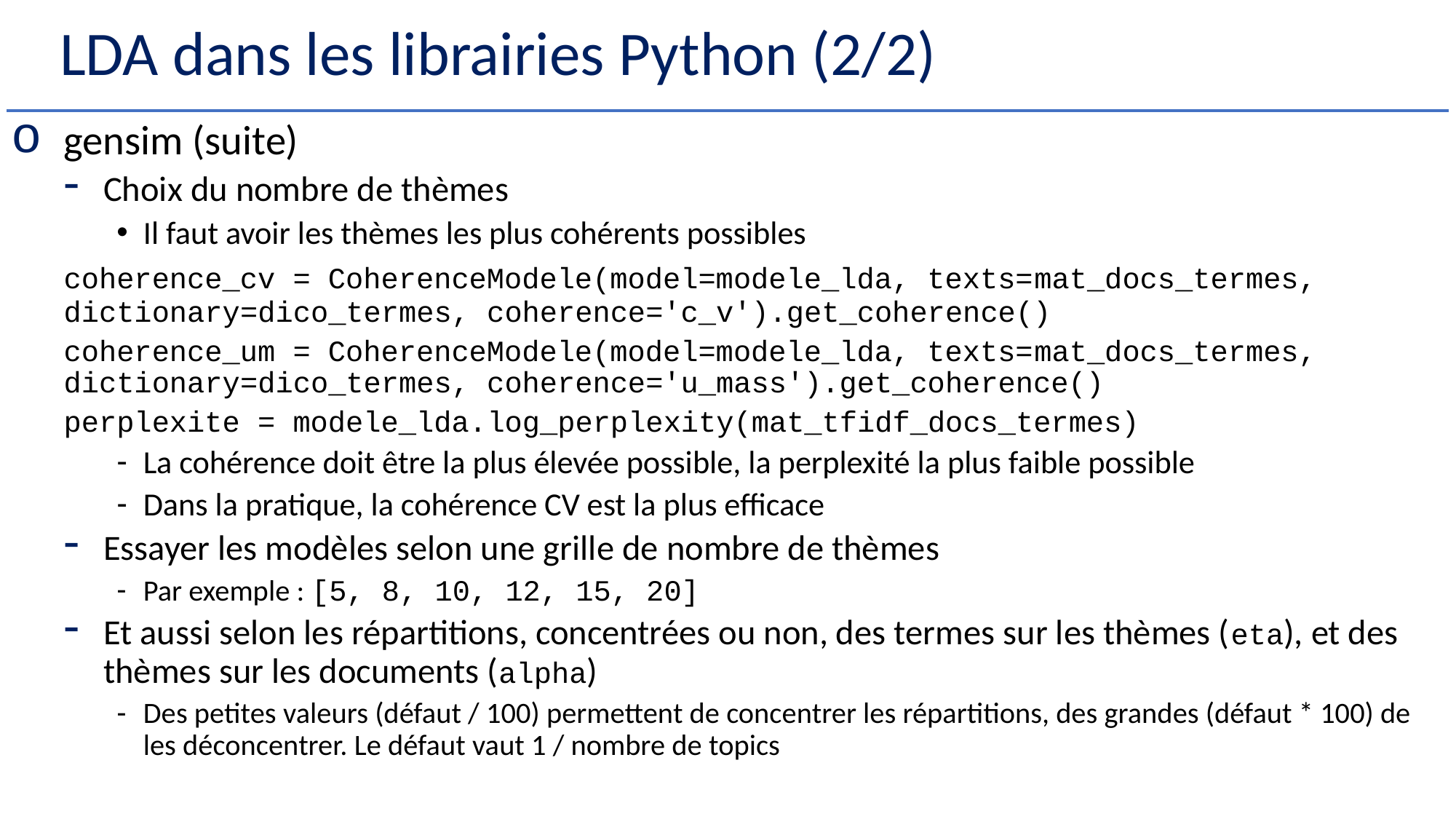

# LDA dans les librairies Python (2/2)
gensim (suite)
Choix du nombre de thèmes
Il faut avoir les thèmes les plus cohérents possibles
	coherence_cv = CoherenceModele(model=modele_lda, texts=mat_docs_termes, 			dictionary=dico_termes, coherence='c_v').get_coherence()
	coherence_um = CoherenceModele(model=modele_lda, texts=mat_docs_termes, 			dictionary=dico_termes, coherence='u_mass').get_coherence()
	perplexite = modele_lda.log_perplexity(mat_tfidf_docs_termes)
La cohérence doit être la plus élevée possible, la perplexité la plus faible possible
Dans la pratique, la cohérence CV est la plus efficace
Essayer les modèles selon une grille de nombre de thèmes
Par exemple : [5, 8, 10, 12, 15, 20]
Et aussi selon les répartitions, concentrées ou non, des termes sur les thèmes (eta), et des thèmes sur les documents (alpha)
Des petites valeurs (défaut / 100) permettent de concentrer les répartitions, des grandes (défaut * 100) de les déconcentrer. Le défaut vaut 1 / nombre de topics